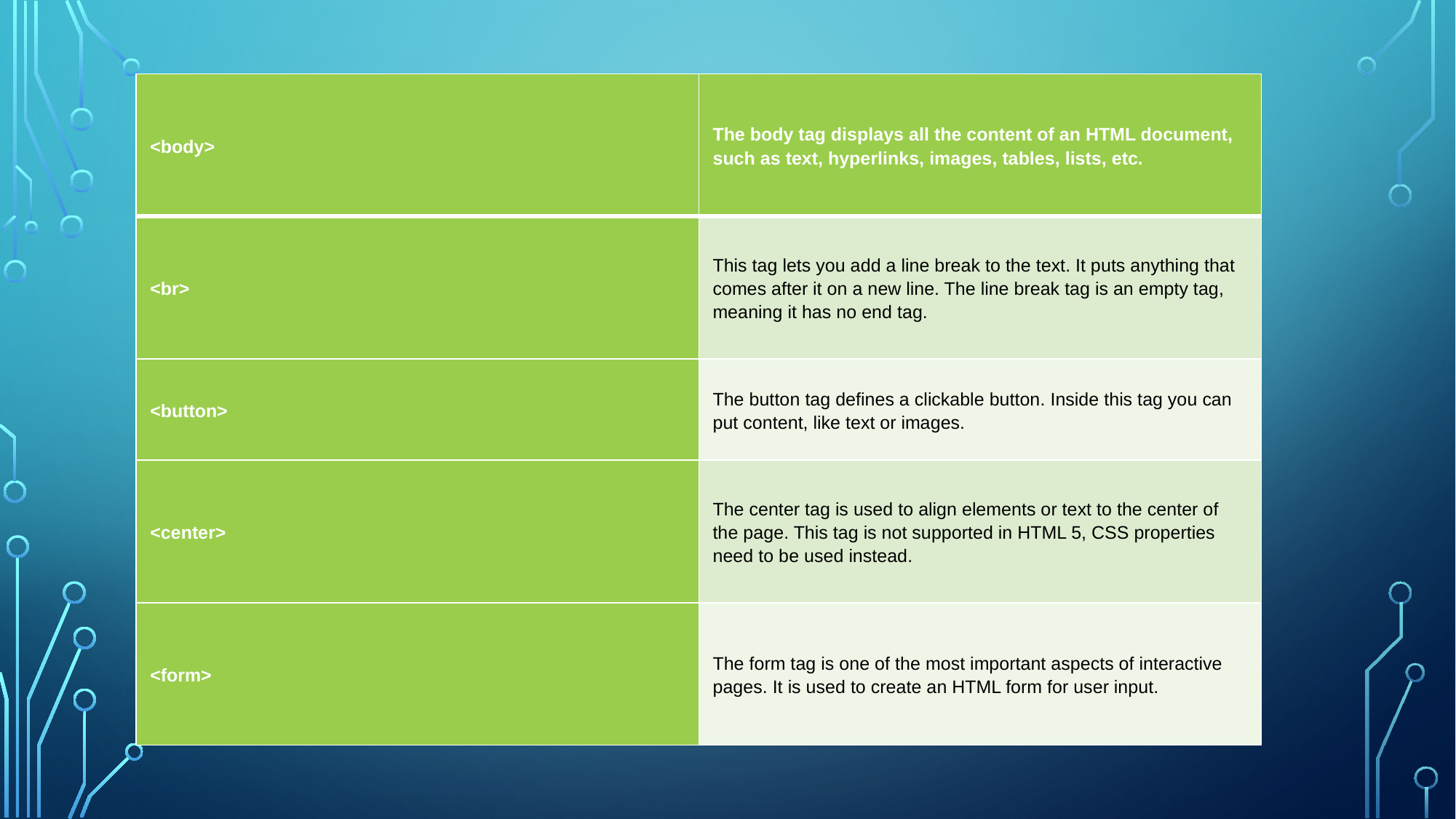

#
| <body> | The body tag displays all the content of an HTML document, such as text, hyperlinks, images, tables, lists, etc. |
| --- | --- |
| <br> | This tag lets you add a line break to the text. It puts anything that comes after it on a new line. The line break tag is an empty tag, meaning it has no end tag. |
| <button> | The button tag defines a clickable button. Inside this tag you can put content, like text or images. |
| <center> | The center tag is used to align elements or text to the center of the page. This tag is not supported in HTML 5, CSS properties need to be used instead. |
| <form> | The form tag is one of the most important aspects of interactive pages. It is used to create an HTML form for user input. |